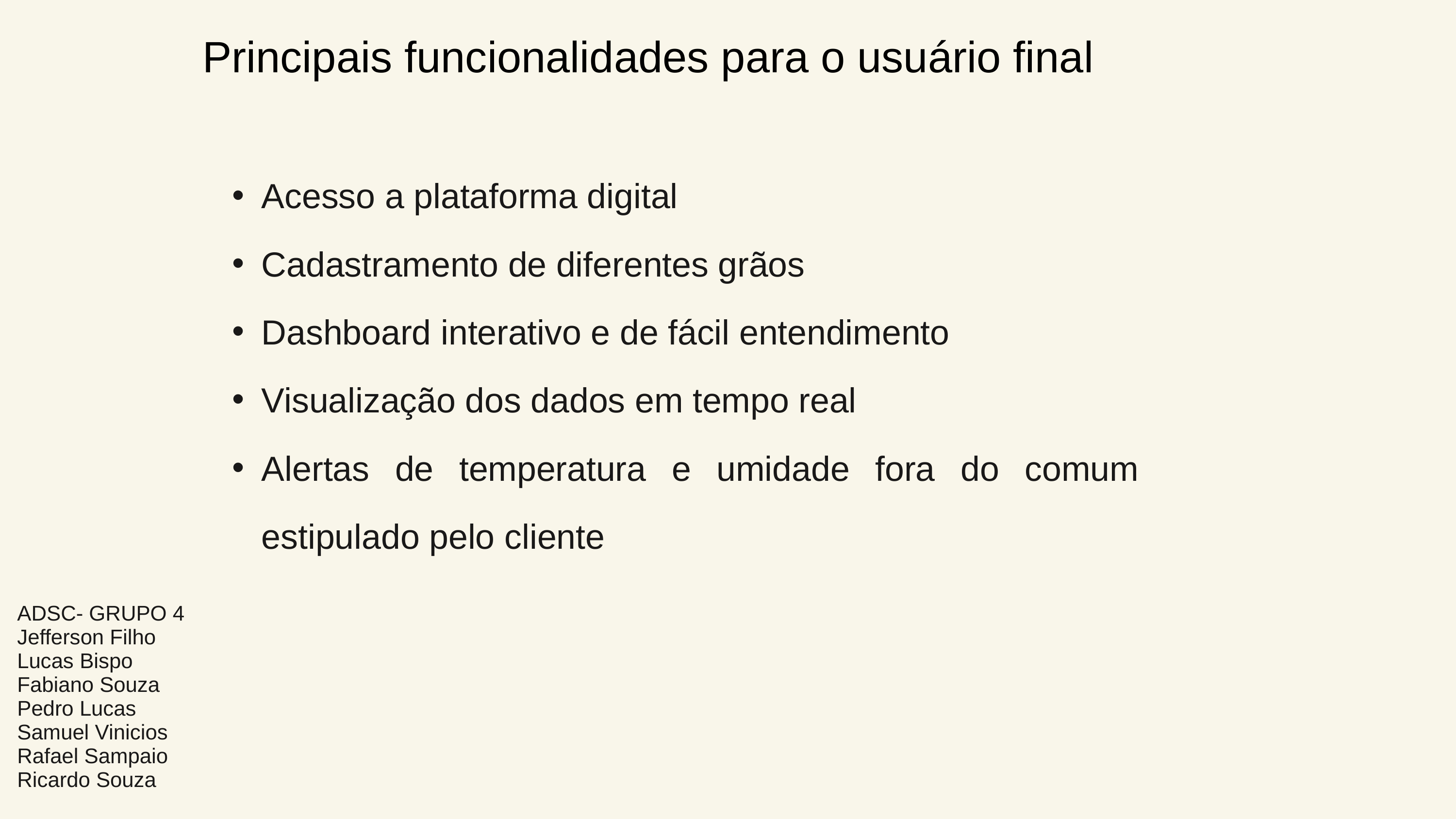

Principais funcionalidades para o usuário final
Acesso a plataforma digital
Cadastramento de diferentes grãos
Dashboard interativo e de fácil entendimento
Visualização dos dados em tempo real
Alertas de temperatura e umidade fora do comum estipulado pelo cliente

ADSC- GRUPO 4
Jefferson Filho
Lucas Bispo
Fabiano Souza
Pedro Lucas
Samuel Vinicios
Rafael Sampaio
Ricardo Souza